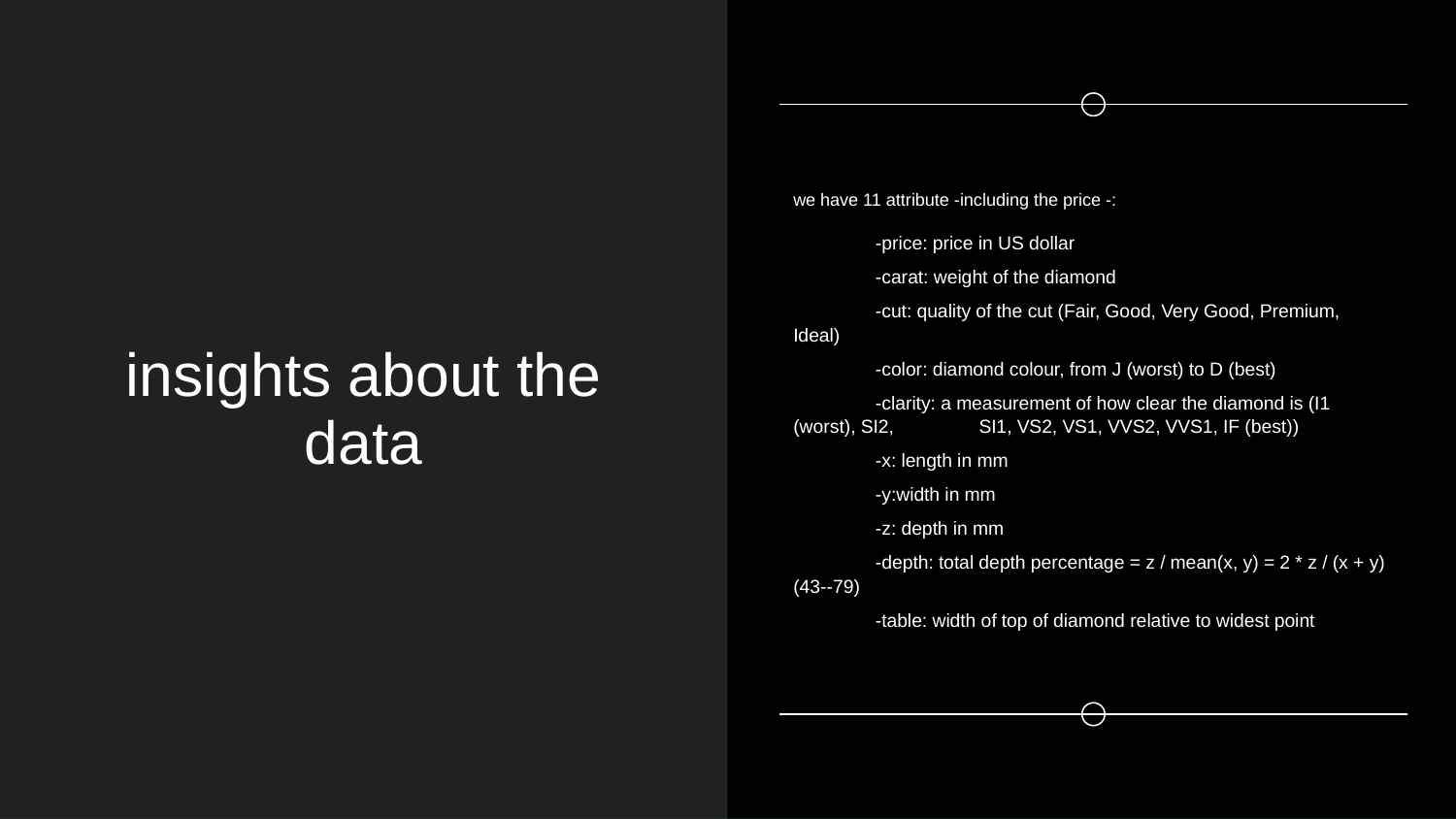

# insights about the data
we have 11 attribute -including the price -:
-price: price in US dollar
-carat: weight of the diamond
-cut: quality of the cut (Fair, Good, Very Good, Premium, Ideal)
-color: diamond colour, from J (worst) to D (best)
-clarity: a measurement of how clear the diamond is (I1 (worst), SI2,		 SI1, VS2, VS1, VVS2, VVS1, IF (best))
-x: length in mm
-y:width in mm
-z: depth in mm
-depth: total depth percentage = z / mean(x, y) = 2 * z / (x + y) (43--79)
-table: width of top of diamond relative to widest point